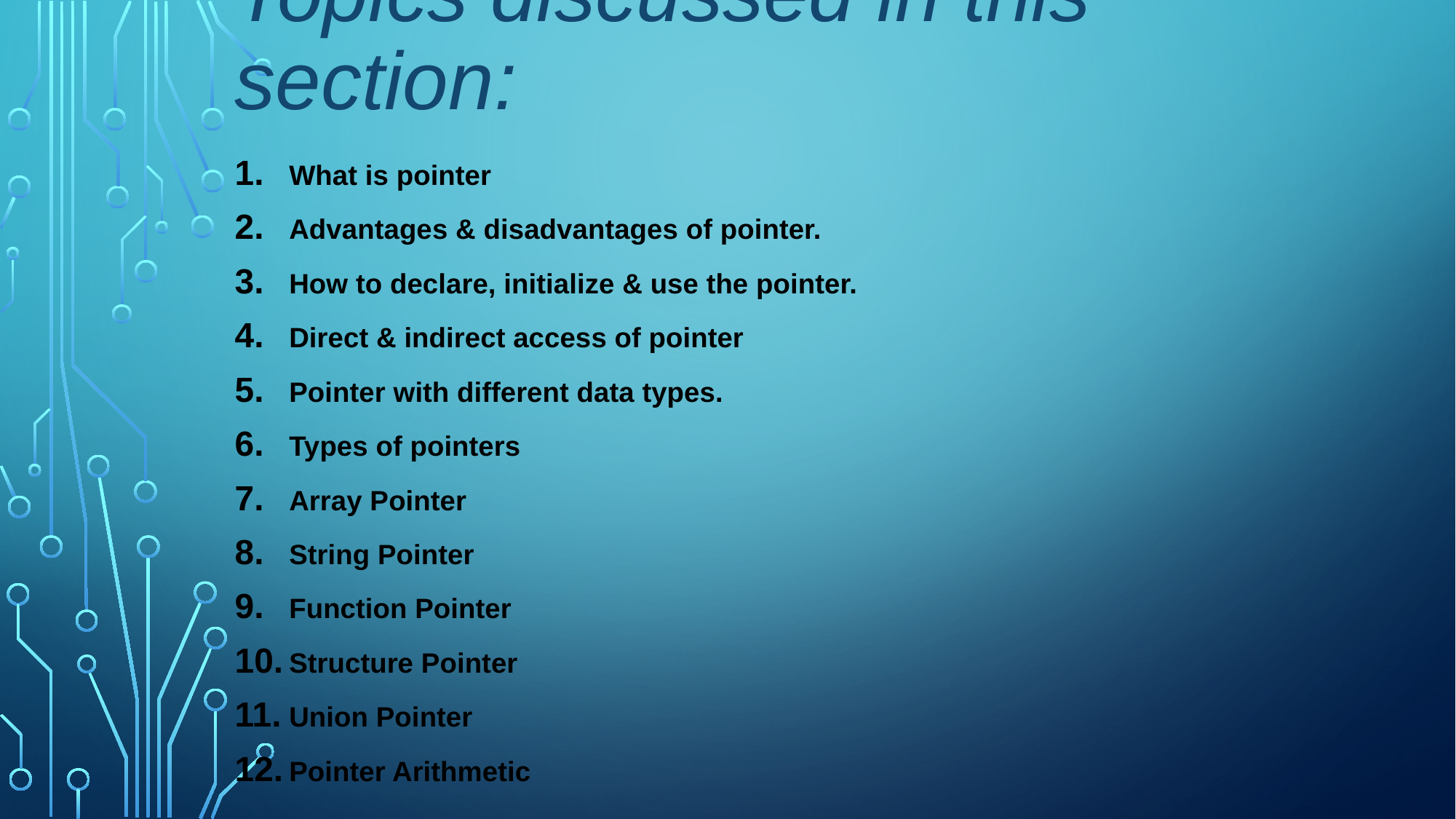

# Topics discussed in this section:
What is pointer
Advantages & disadvantages of pointer.
How to declare, initialize & use the pointer.
Direct & indirect access of pointer
Pointer with different data types.
Types of pointers
Array Pointer
String Pointer
Function Pointer
Structure Pointer
Union Pointer
Pointer Arithmetic